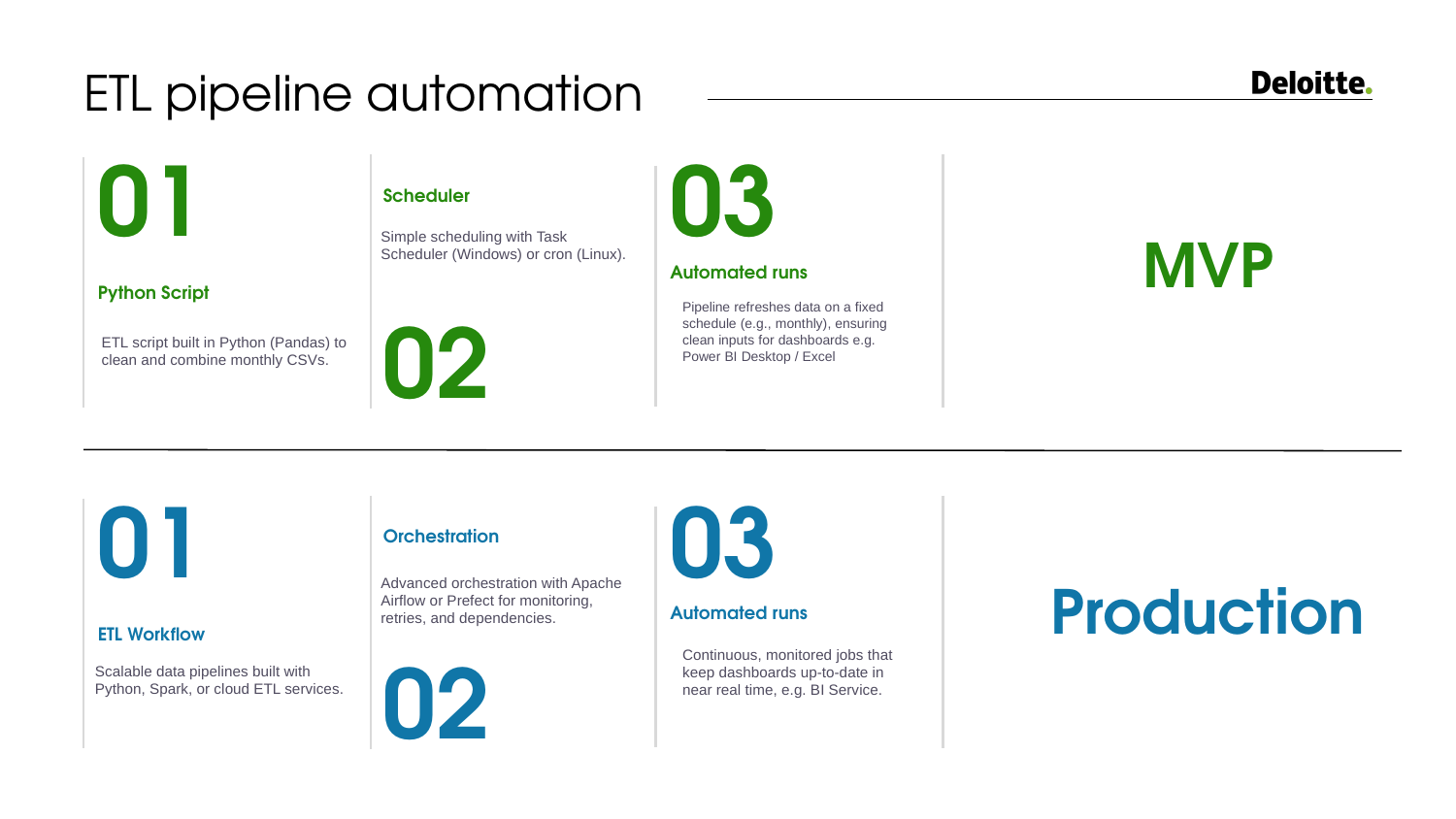

# ETL pipeline automation
01
03
Scheduler
Python Script
Automated runs
02
MVP
Simple scheduling with Task Scheduler (Windows) or cron (Linux).

Pipeline refreshes data on a fixed schedule (e.g., monthly), ensuring clean inputs for dashboards e.g. Power BI Desktop / Excel

ETL script built in Python (Pandas) to clean and combine monthly CSVs.

01
03
Orchestration
ETL Workflow
Automated runs
02
Advanced orchestration with Apache Airflow or Prefect for monitoring, retries, and dependencies.

Production
Continuous, monitored jobs that keep dashboards up-to-date in near real time, e.g. BI Service.

Scalable data pipelines built with Python, Spark, or cloud ETL services.